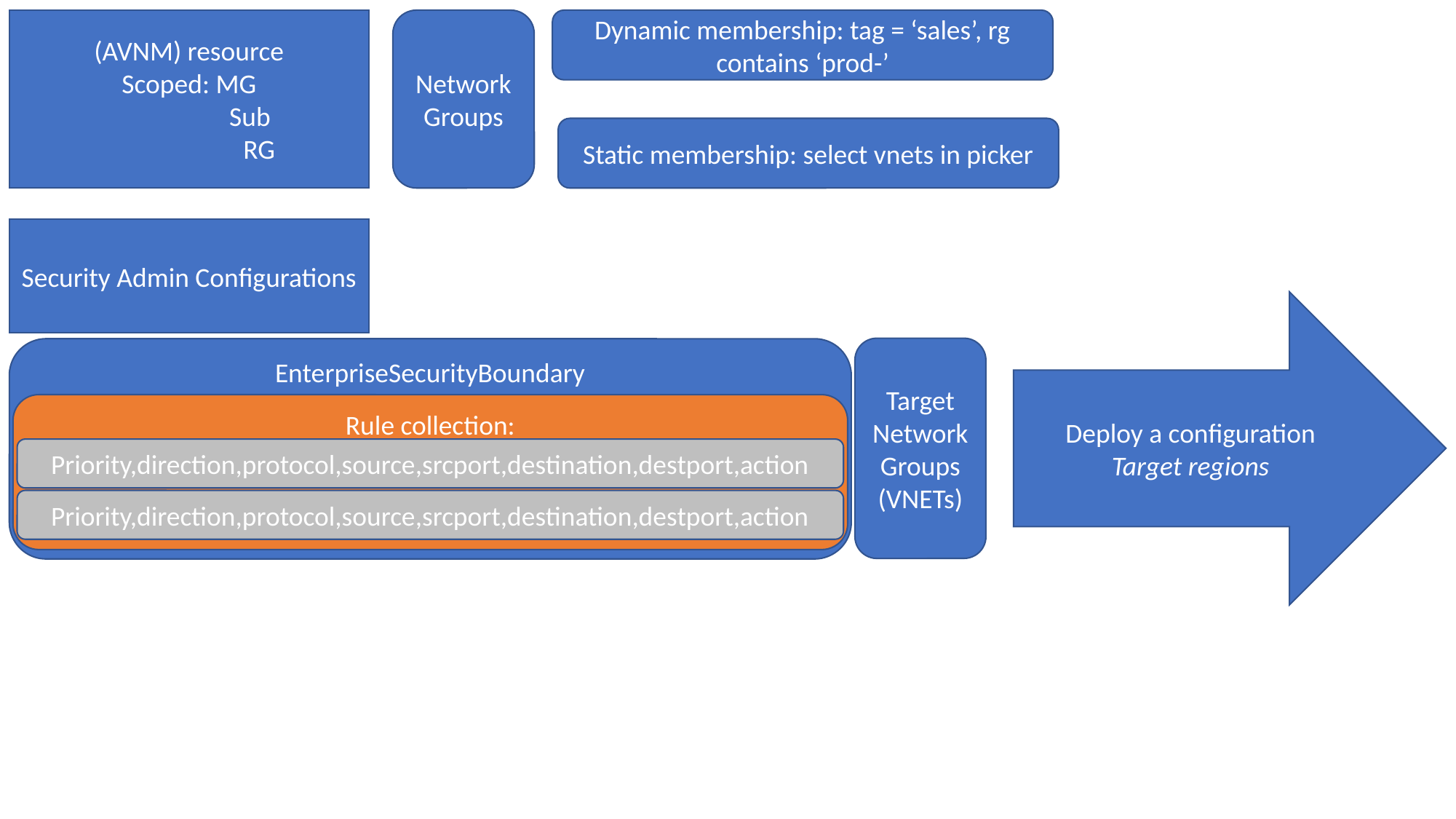

(AVNM) resource
Scoped: MG
	  Sub
	     RG
Network
Groups
Dynamic membership: tag = ‘sales’, rg contains ‘prod-’
Static membership: select vnets in picker
Security Admin Configurations
Deploy a configuration
Target regions
Target Network Groups
(VNETs)
EnterpriseSecurityBoundary
Rule collection:
Priority,direction,protocol,source,srcport,destination,destport,action
Priority,direction,protocol,source,srcport,destination,destport,action